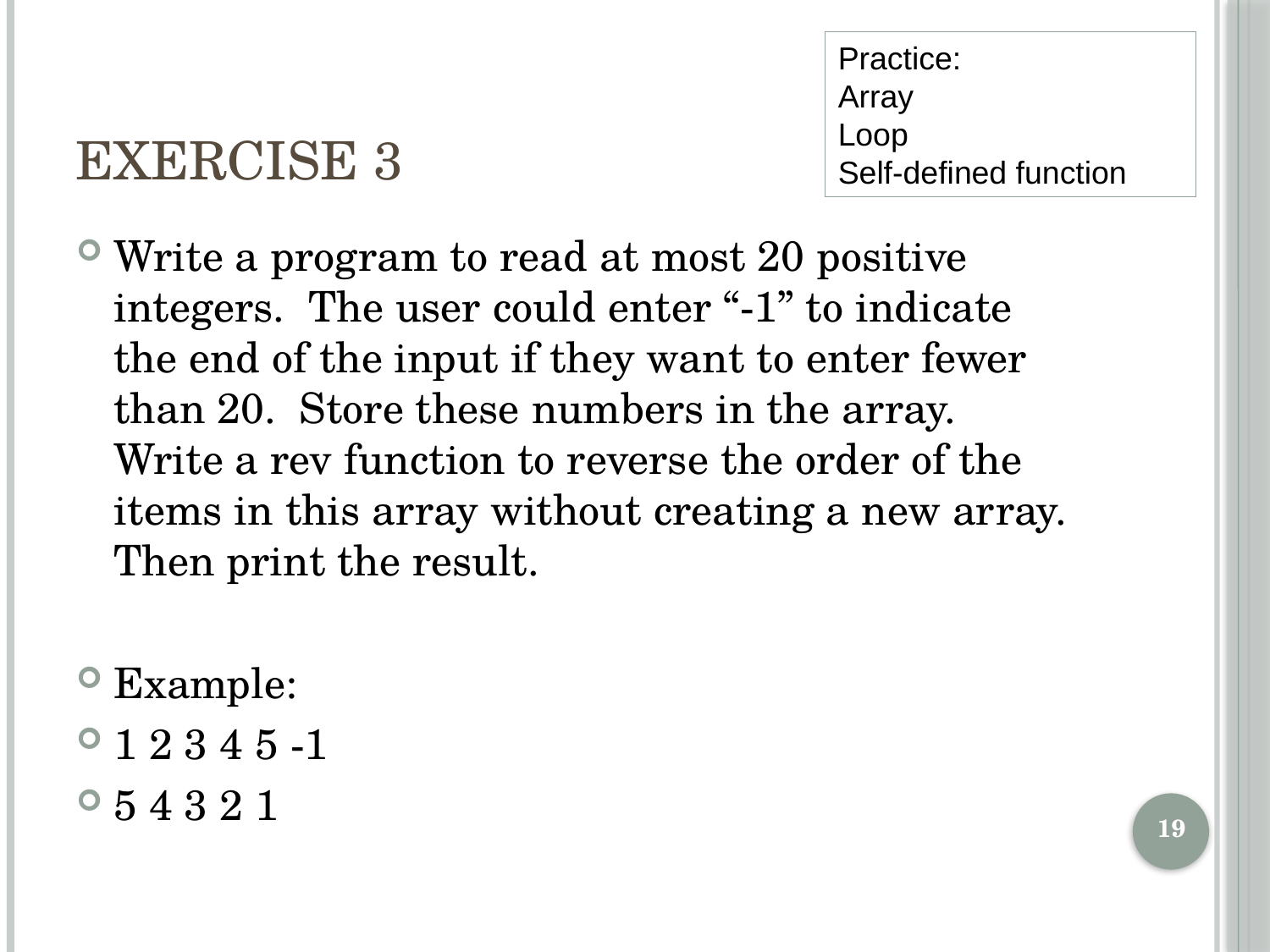

Practice:
Array
Loop
Self-defined function
# Exercise 3
Write a program to read at most 20 positive integers.  The user could enter “-1” to indicate the end of the input if they want to enter fewer than 20.  Store these numbers in the array.  Write a rev function to reverse the order of the items in this array without creating a new array.  Then print the result.

Example:
1 2 3 4 5 -1
5 4 3 2 1
19